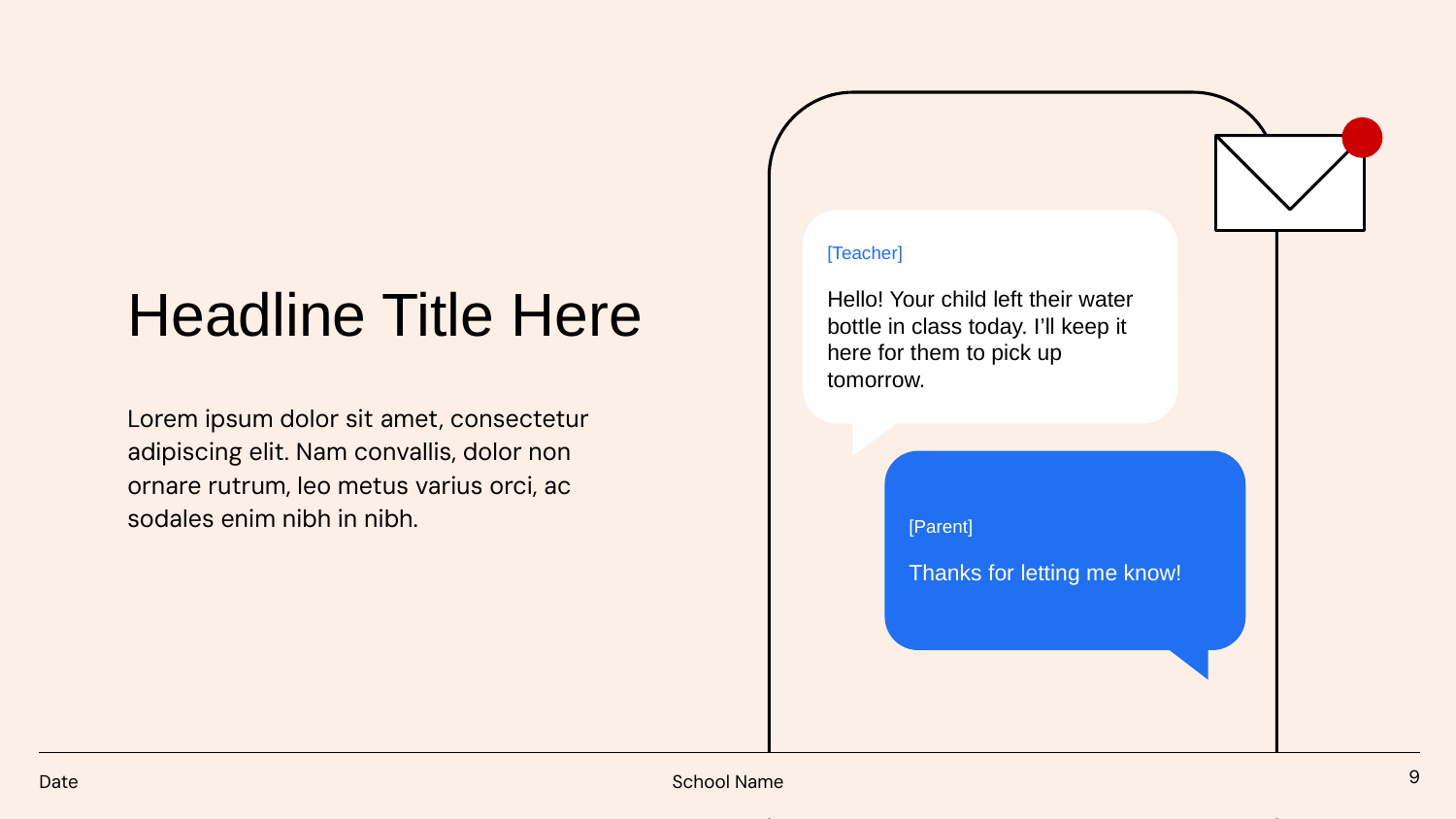

[Teacher]

Hello! Your child left their water bottle in class today. I’ll keep it here for them to pick up tomorrow.

# Headline Title Here
Lorem ipsum dolor sit amet, consectetur adipiscing elit. Nam convallis, dolor non ornare rutrum, leo metus varius orci, ac sodales enim nibh in nibh.
[Parent]

Thanks for letting me know!

Date
School Name
9